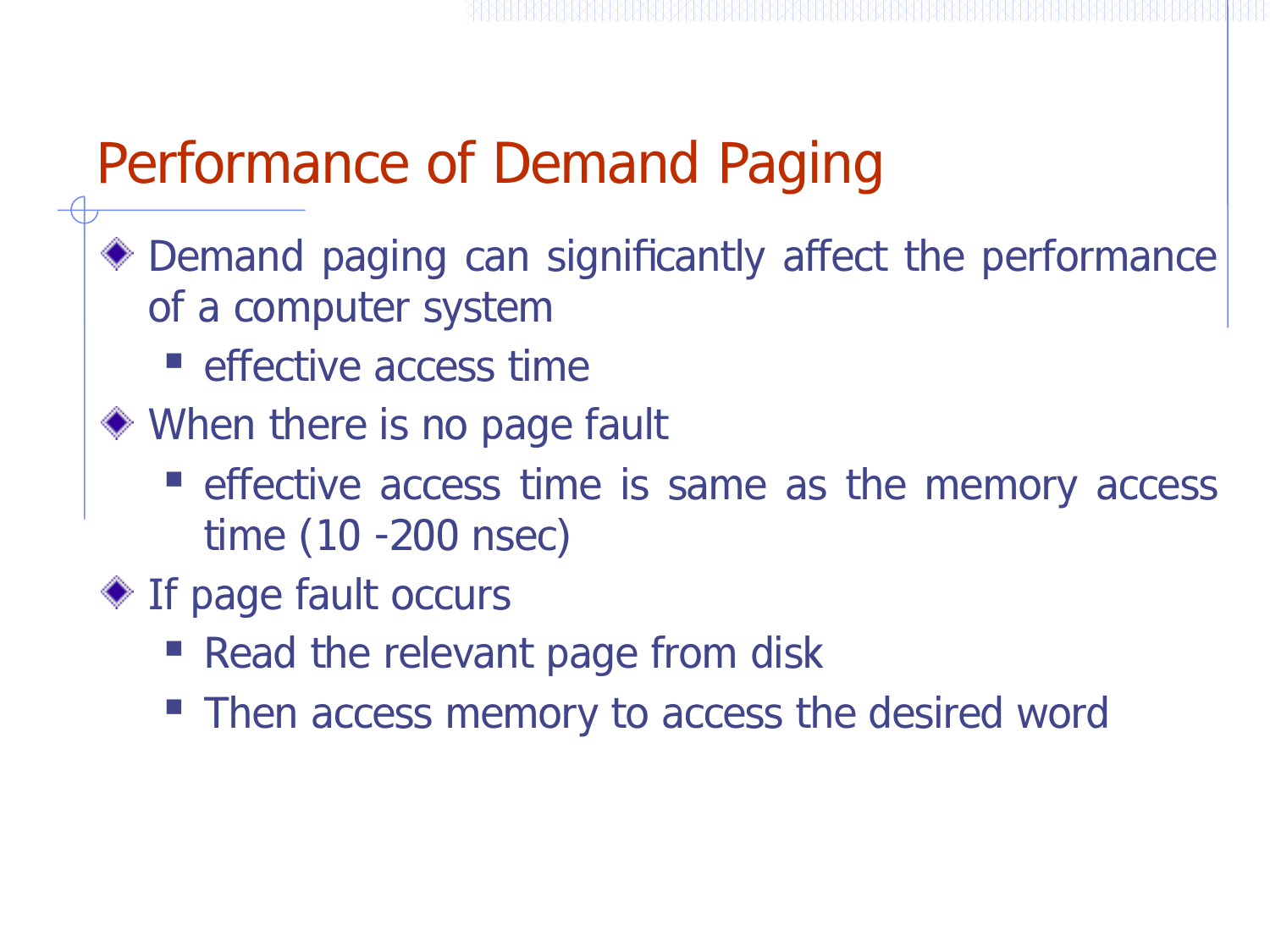

# Performance of Demand Paging
Demand paging can significantly affect the performance of a computer system
effective access time
When there is no page fault
effective access time is same as the memory access time (10 -200 nsec)
If page fault occurs
Read the relevant page from disk
Then access memory to access the desired word